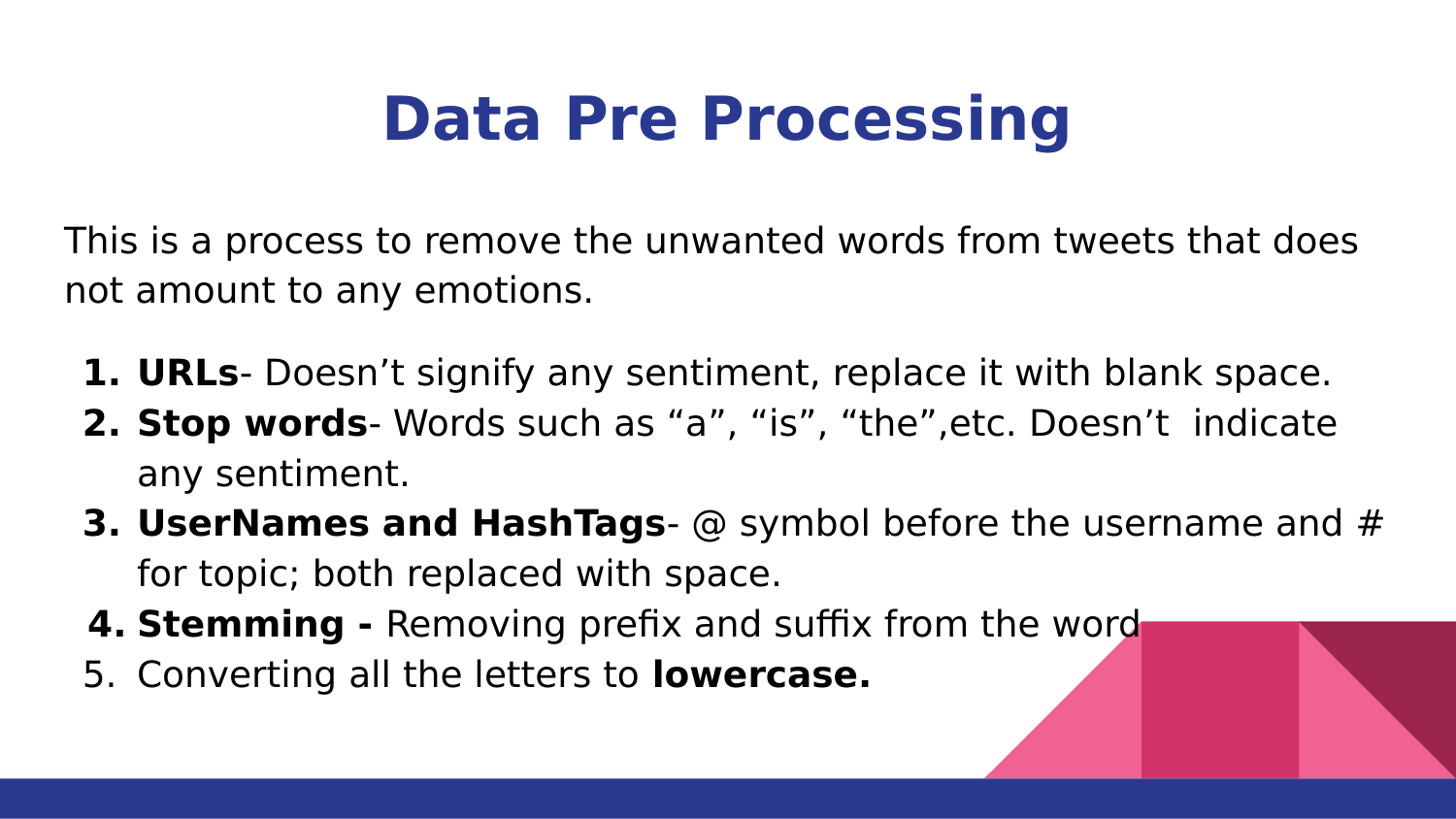

# Data Pre Processing

This is a process to remove the unwanted words from tweets that does not amount to any emotions.
URLs- Doesn’t signify any sentiment, replace it with blank space.
Stop words- Words such as “a”, “is”, “the”,etc. Doesn’t  indicate any sentiment.
UserNames and HashTags- @ symbol before the username and # for topic; both replaced with space.
Stemming - Removing prefix and suffix from the word
Converting all the letters to lowercase.